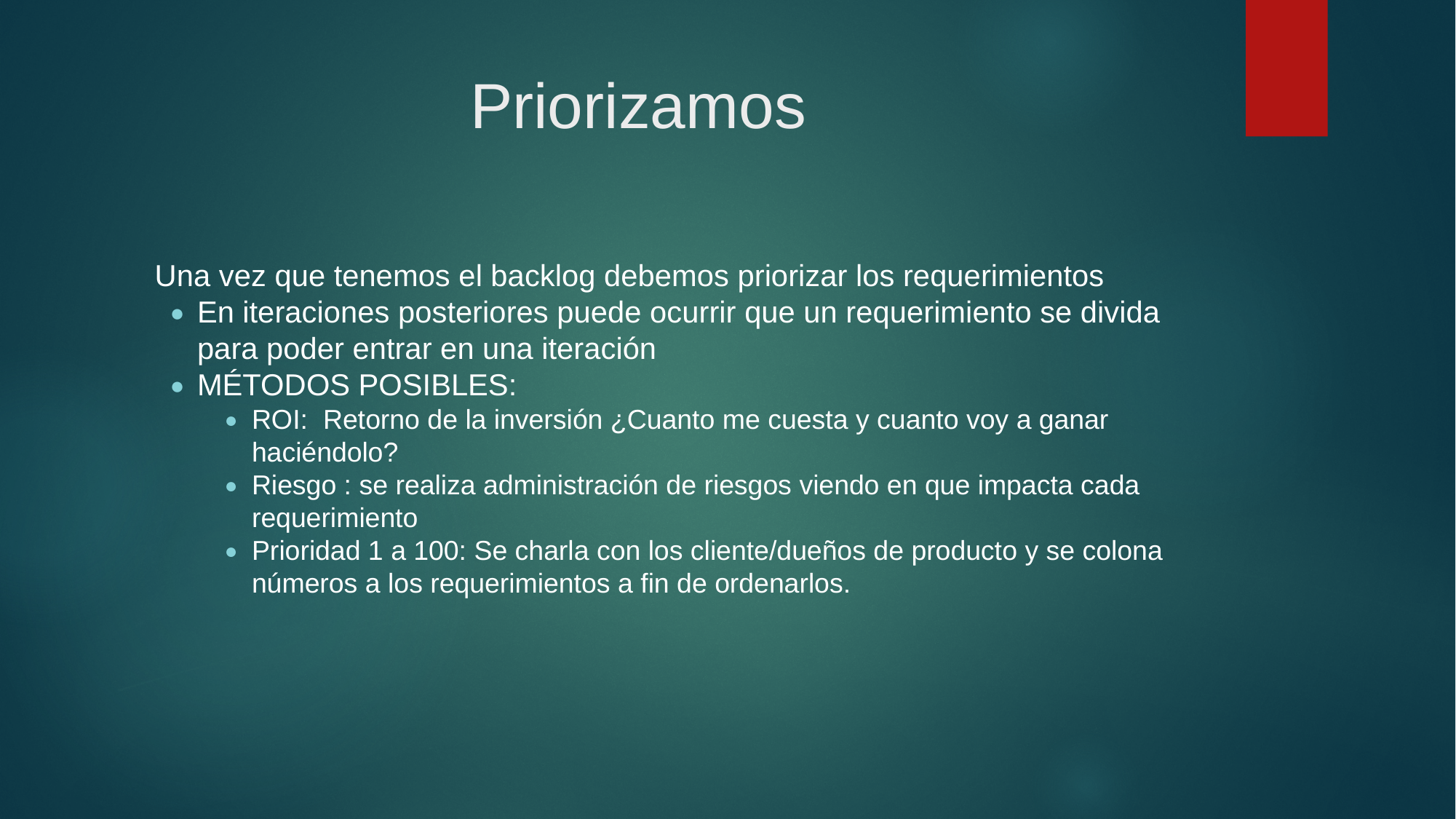

# Priorizamos
Una vez que tenemos el backlog debemos priorizar los requerimientos
En iteraciones posteriores puede ocurrir que un requerimiento se divida para poder entrar en una iteración
MÉTODOS POSIBLES:
ROI:  Retorno de la inversión ¿Cuanto me cuesta y cuanto voy a ganar haciéndolo?
Riesgo : se realiza administración de riesgos viendo en que impacta cada requerimiento
Prioridad 1 a 100: Se charla con los cliente/dueños de producto y se colona números a los requerimientos a fin de ordenarlos.